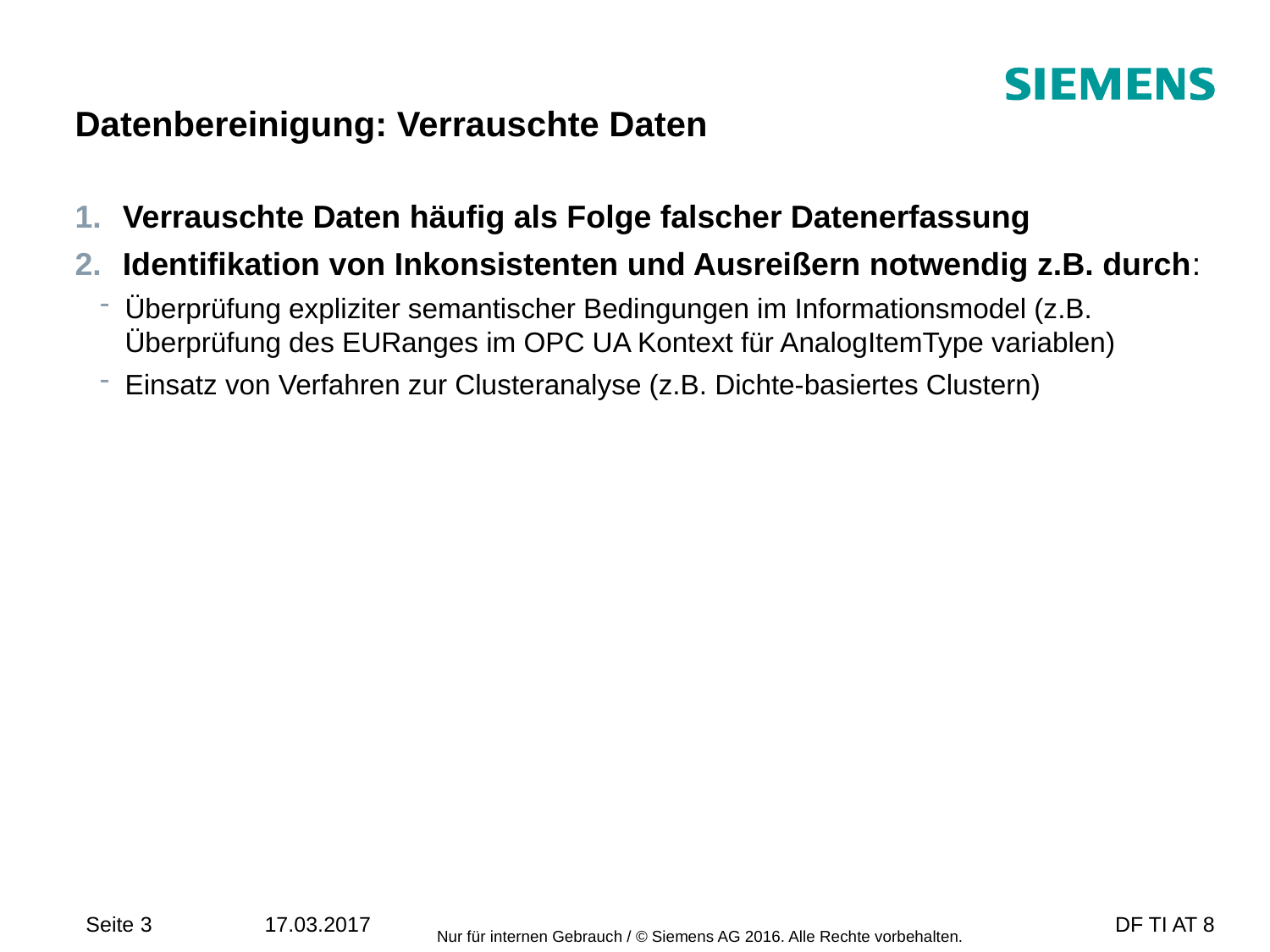

# Datenbereinigung: Verrauschte Daten
Verrauschte Daten häufig als Folge falscher Datenerfassung
Identifikation von Inkonsistenten und Ausreißern notwendig z.B. durch:
Überprüfung expliziter semantischer Bedingungen im Informationsmodel (z.B. Überprüfung des EURanges im OPC UA Kontext für AnalogItemType variablen)
Einsatz von Verfahren zur Clusteranalyse (z.B. Dichte-basiertes Clustern)